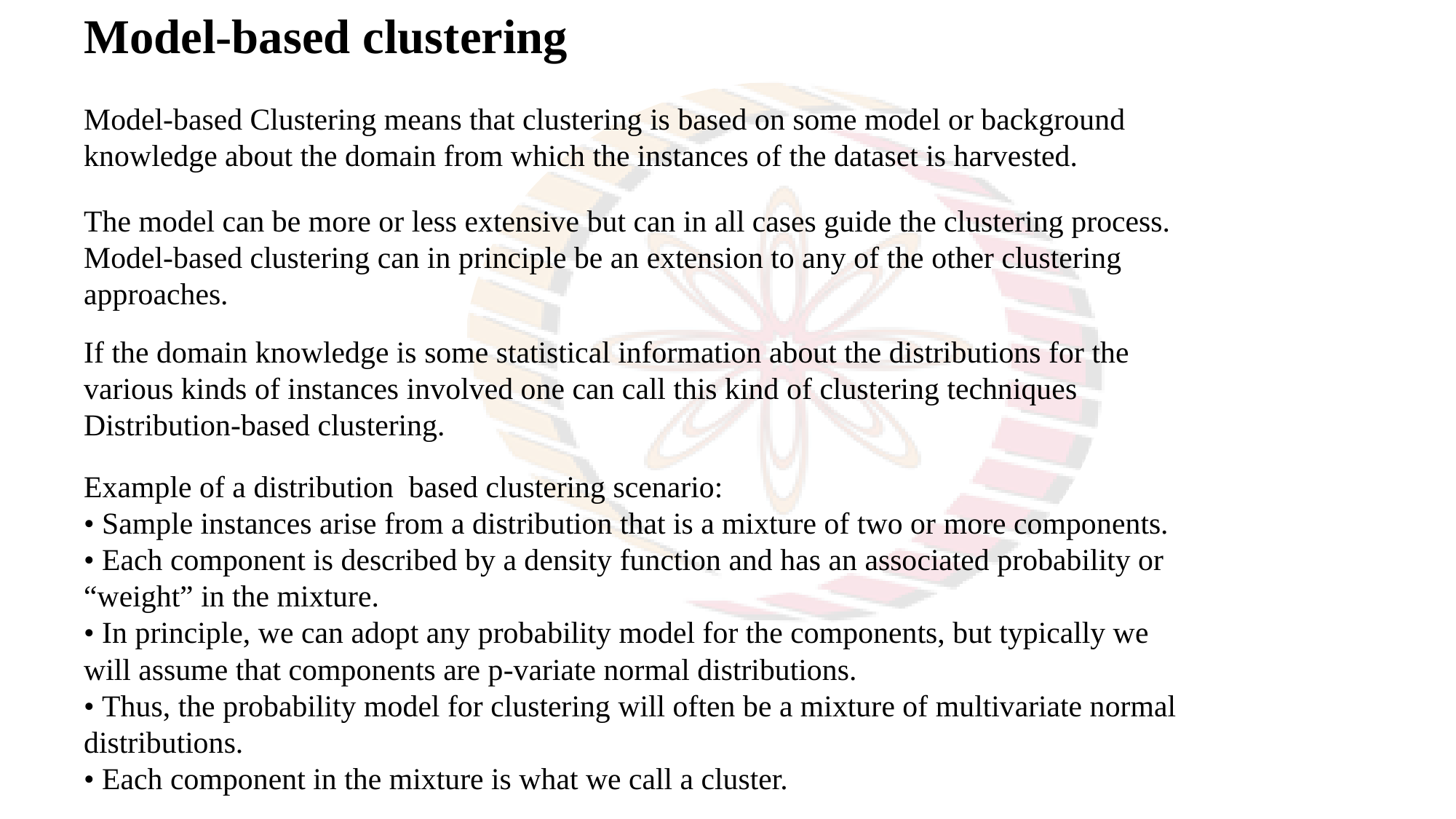

Model-based clustering

Model-based Clustering means that clustering is based on some model or background knowledge about the domain from which the instances of the dataset is harvested.

The model can be more or less extensive but can in all cases guide the clustering process. Model-based clustering can in principle be an extension to any of the other clustering approaches.

If the domain knowledge is some statistical information about the distributions for the various kinds of instances involved one can call this kind of clustering techniques Distribution-based clustering.

Example of a distribution  based clustering scenario:
• Sample instances arise from a distribution that is a mixture of two or more components.
• Each component is described by a density function and has an associated probability or “weight” in the mixture.
• In principle, we can adopt any probability model for the components, but typically we will assume that components are p-variate normal distributions.
• Thus, the probability model for clustering will often be a mixture of multivariate normal distributions.
• Each component in the mixture is what we call a cluster.